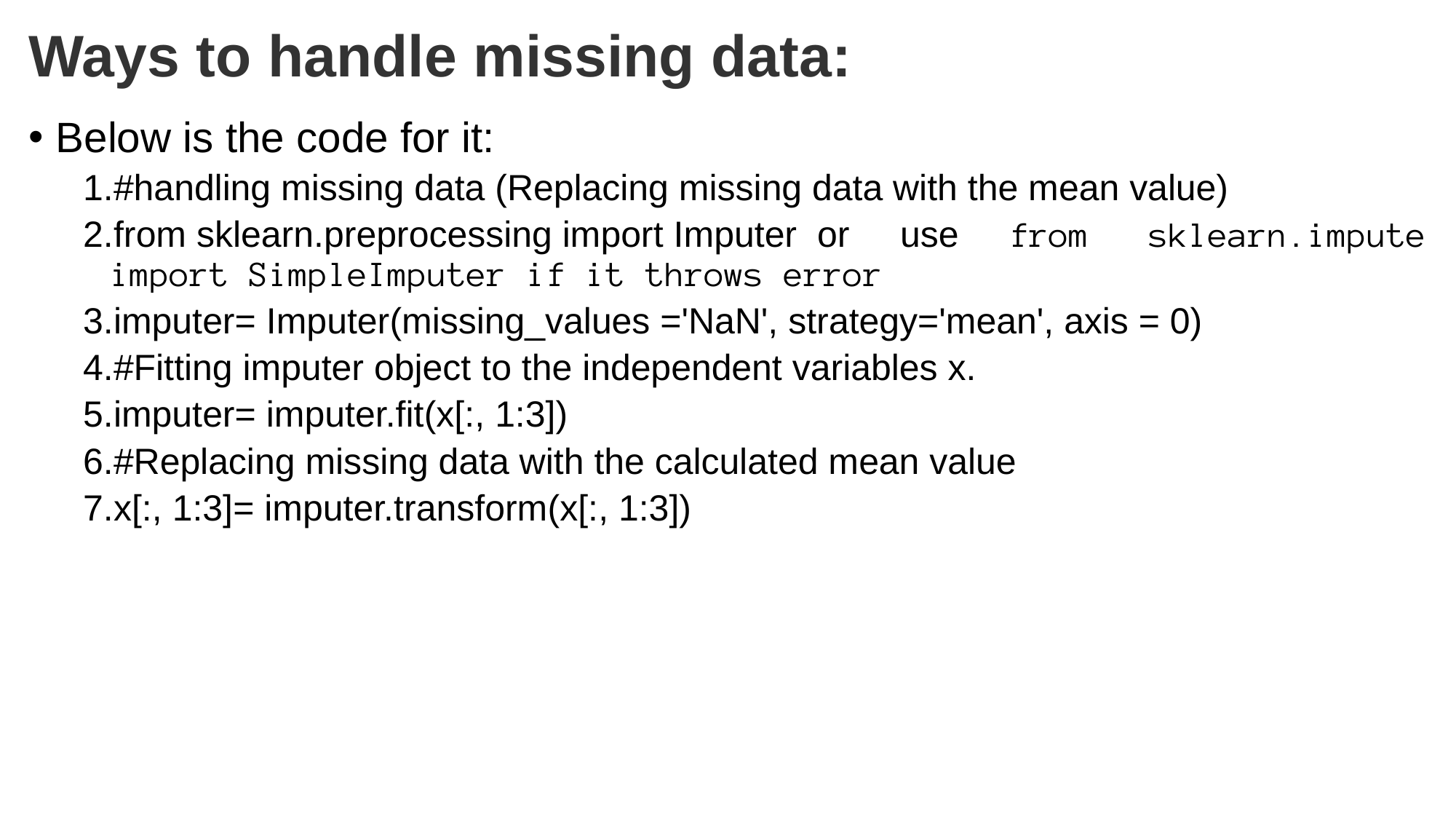

# Ways to handle missing data:
Below is the code for it:
#handling missing data (Replacing missing data with the mean value)
from sklearn.preprocessing import Imputer  or use from sklearn.impute import SimpleImputer if it throws error
imputer= Imputer(missing_values ='NaN', strategy='mean', axis = 0)
#Fitting imputer object to the independent variables x.
imputer= imputer.fit(x[:, 1:3])
#Replacing missing data with the calculated mean value
x[:, 1:3]= imputer.transform(x[:, 1:3])